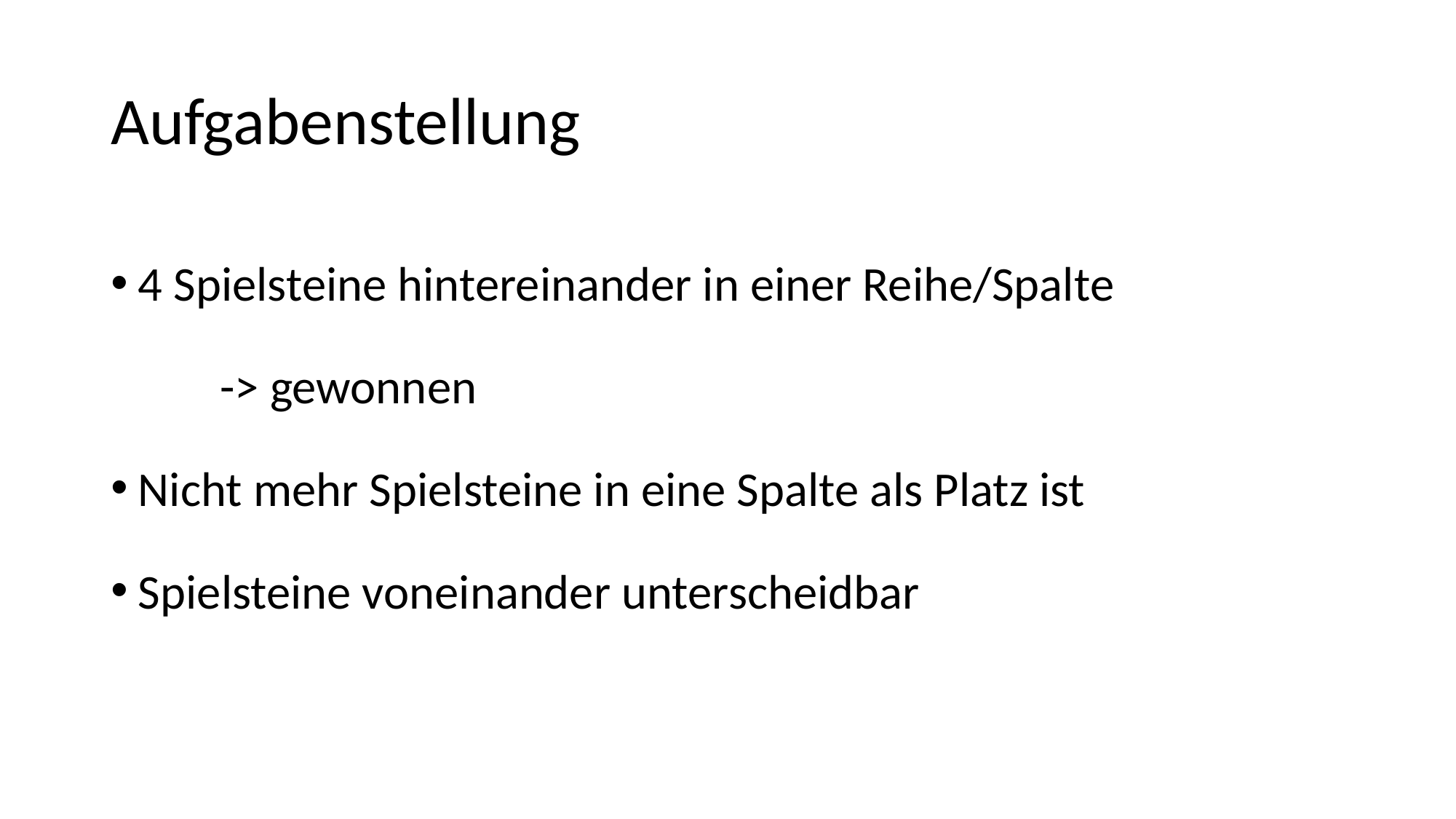

# Aufgabenstellung
4 Spielsteine hintereinander in einer Reihe/Spalte
	-> gewonnen
Nicht mehr Spielsteine in eine Spalte als Platz ist
Spielsteine voneinander unterscheidbar